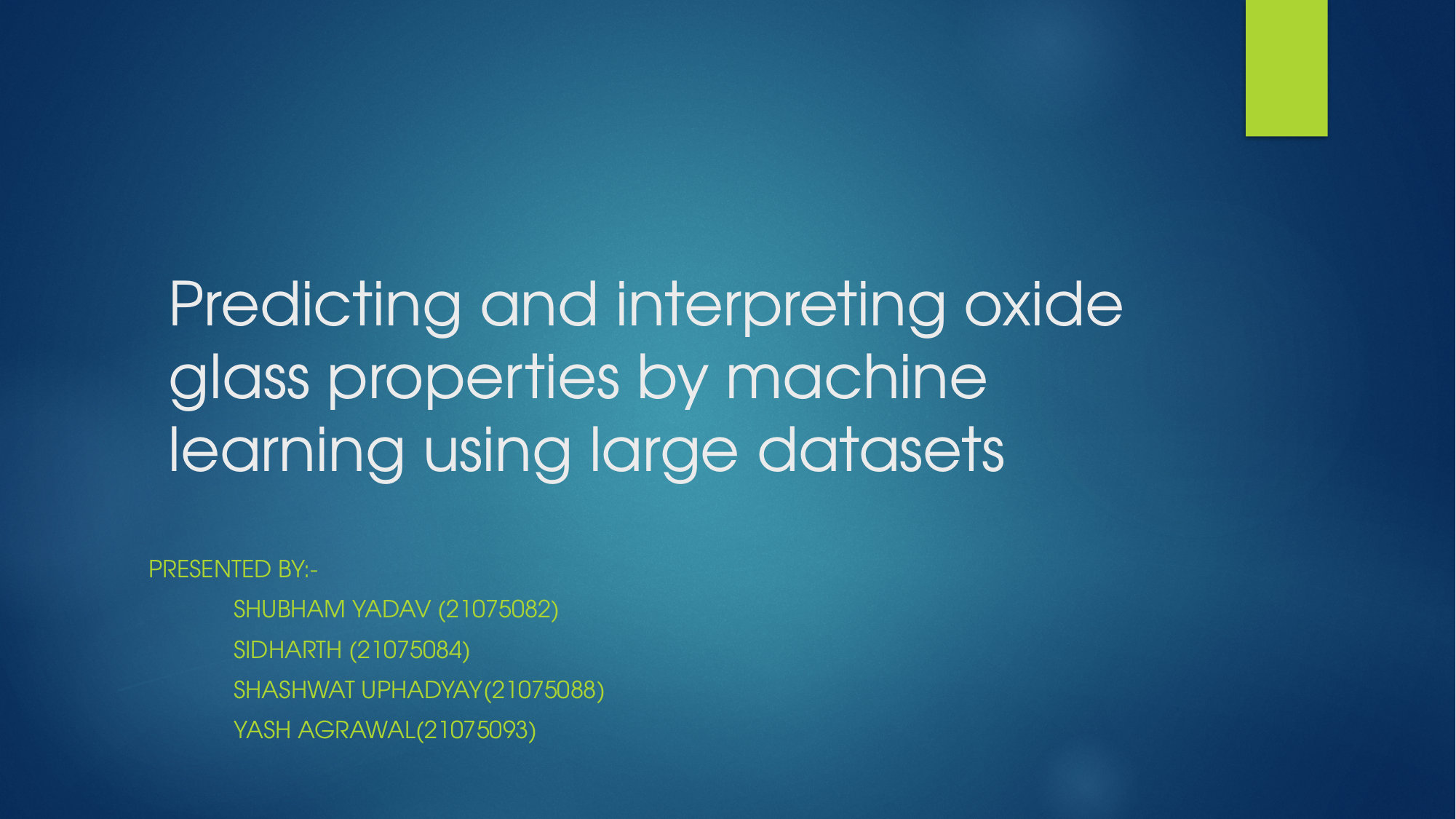

# Predicting and interpreting oxide glass properties by machine learning using large datasets
Presented By:-
		Shubham Yadav (21075082)
		sidharth (21075084)
		SHASHWAT UPHADYAY(21075088)
		Yash Agrawal(21075093)